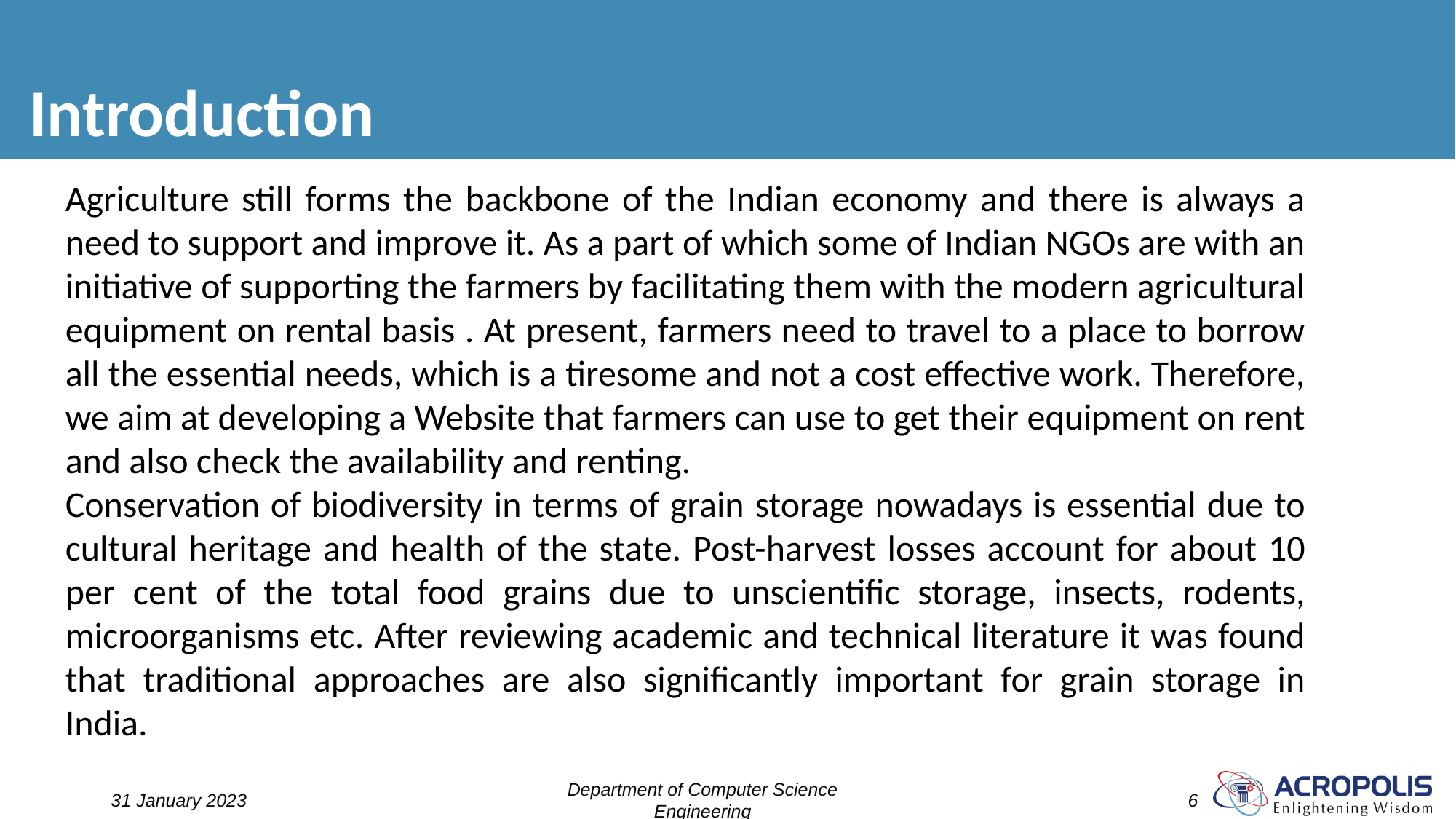

# Introduction
Agriculture still forms the backbone of the Indian economy and there is always a need to support and improve it. As a part of which some of Indian NGOs are with an initiative of supporting the farmers by facilitating them with the modern agricultural equipment on rental basis . At present, farmers need to travel to a place to borrow all the essential needs, which is a tiresome and not a cost effective work. Therefore, we aim at developing a Website that farmers can use to get their equipment on rent and also check the availability and renting.
Conservation of biodiversity in terms of grain storage nowadays is essential due to cultural heritage and health of the state. Post-harvest losses account for about 10 per cent of the total food grains due to unscientific storage, insects, rodents, microorganisms etc. After reviewing academic and technical literature it was found that traditional approaches are also significantly important for grain storage in India.

31 January 2023
Department of Computer Science Engineering
6